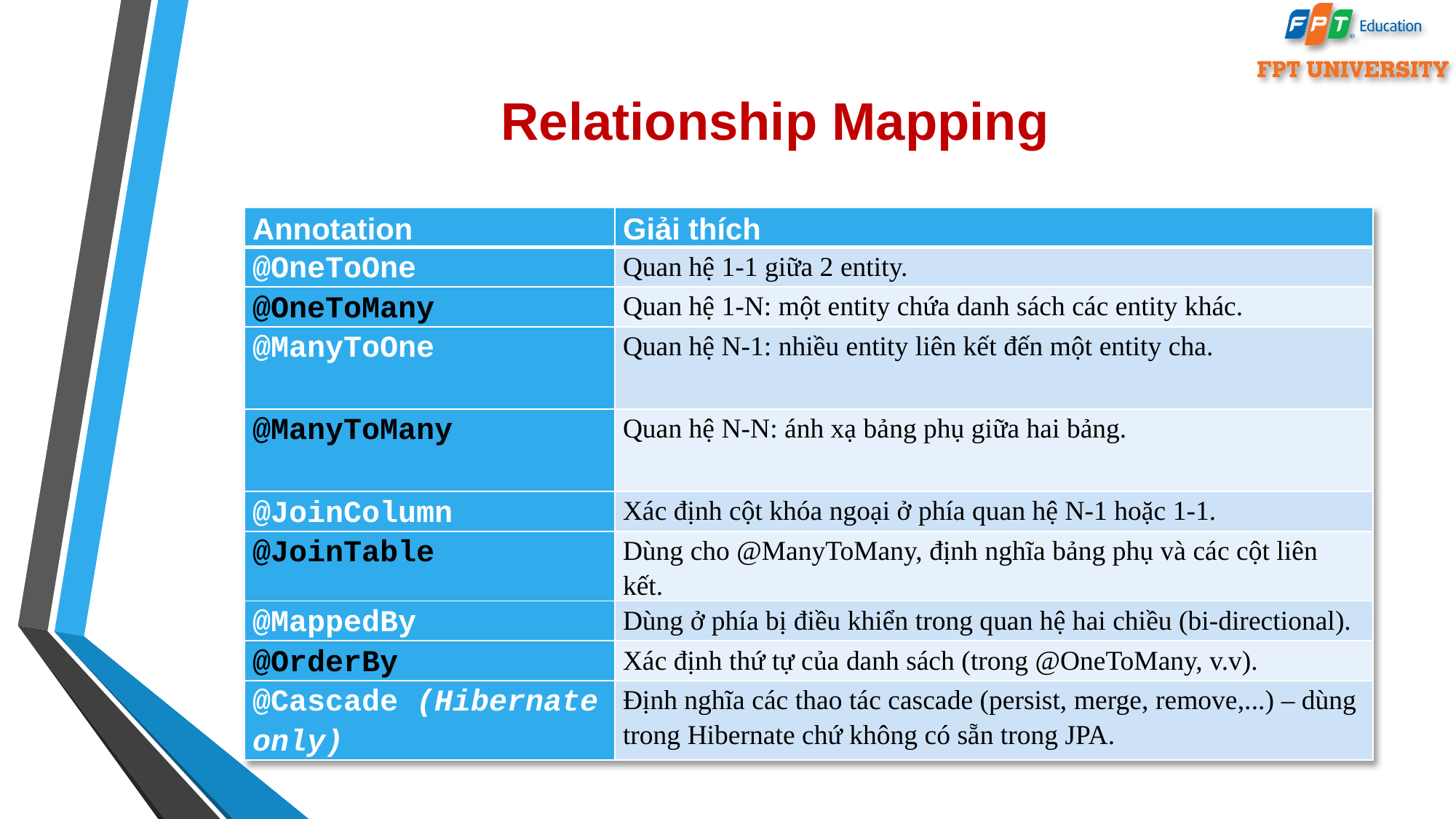

# Relationship Mapping
| Annotation | Giải thích |
| --- | --- |
| @OneToOne | Quan hệ 1-1 giữa 2 entity. |
| @OneToMany | Quan hệ 1-N: một entity chứa danh sách các entity khác. |
| @ManyToOne | Quan hệ N-1: nhiều entity liên kết đến một entity cha. |
| @ManyToMany | Quan hệ N-N: ánh xạ bảng phụ giữa hai bảng. |
| @JoinColumn | Xác định cột khóa ngoại ở phía quan hệ N-1 hoặc 1-1. |
| @JoinTable | Dùng cho @ManyToMany, định nghĩa bảng phụ và các cột liên kết. |
| @MappedBy | Dùng ở phía bị điều khiển trong quan hệ hai chiều (bi-directional). |
| @OrderBy | Xác định thứ tự của danh sách (trong @OneToMany, v.v). |
| @Cascade (Hibernate only) | Định nghĩa các thao tác cascade (persist, merge, remove,...) – dùng trong Hibernate chứ không có sẵn trong JPA. |